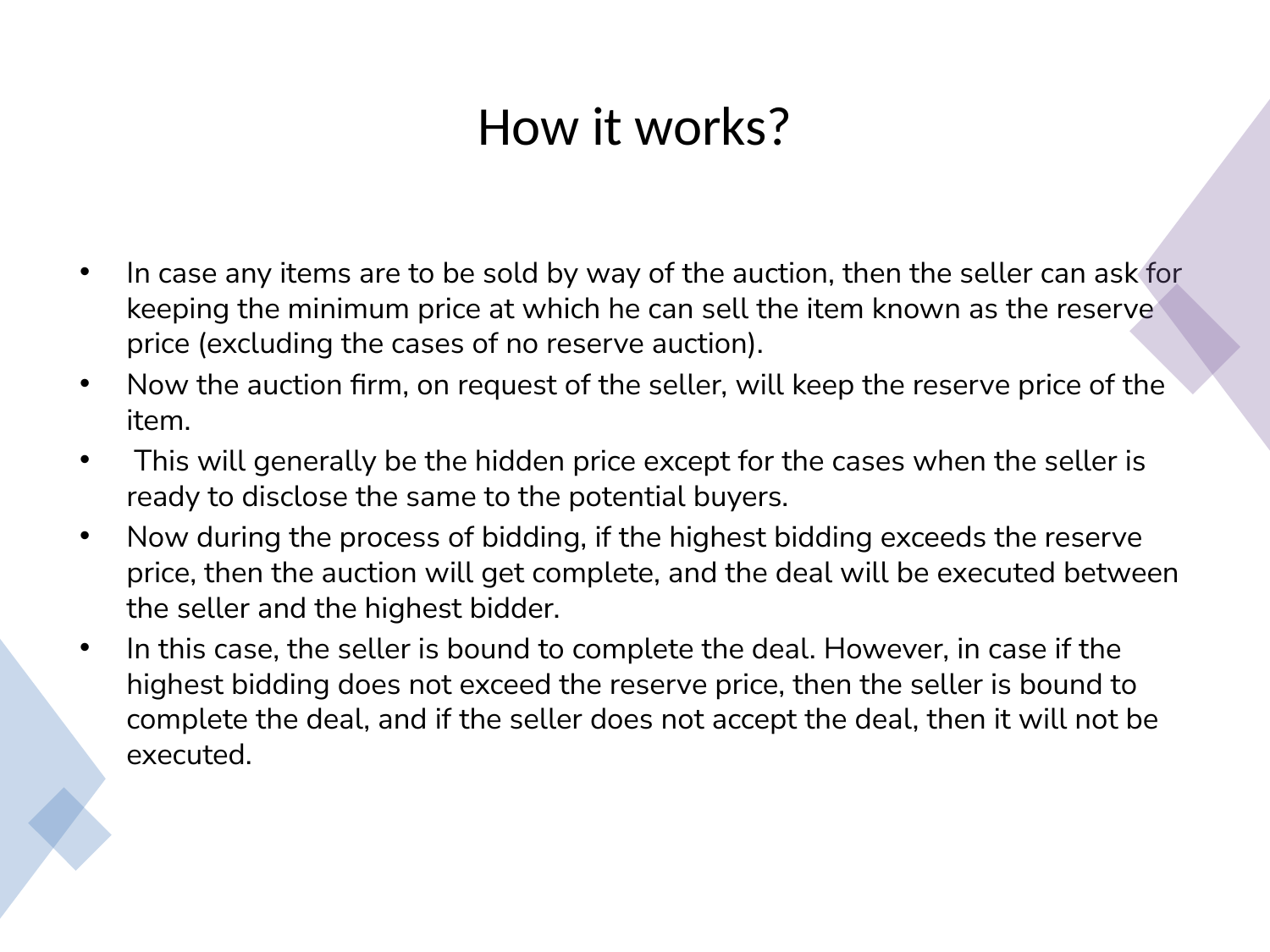

# How it works?

In case any items are to be sold by way of the auction, then the seller can ask for keeping the minimum price at which he can sell the item known as the reserve price (excluding the cases of no reserve auction).
Now the auction firm, on request of the seller, will keep the reserve price of the item.
 This will generally be the hidden price except for the cases when the seller is ready to disclose the same to the potential buyers.
Now during the process of bidding, if the highest bidding exceeds the reserve price, then the auction will get complete, and the deal will be executed between the seller and the highest bidder.
In this case, the seller is bound to complete the deal. However, in case if the highest bidding does not exceed the reserve price, then the seller is bound to complete the deal, and if the seller does not accept the deal, then it will not be executed.